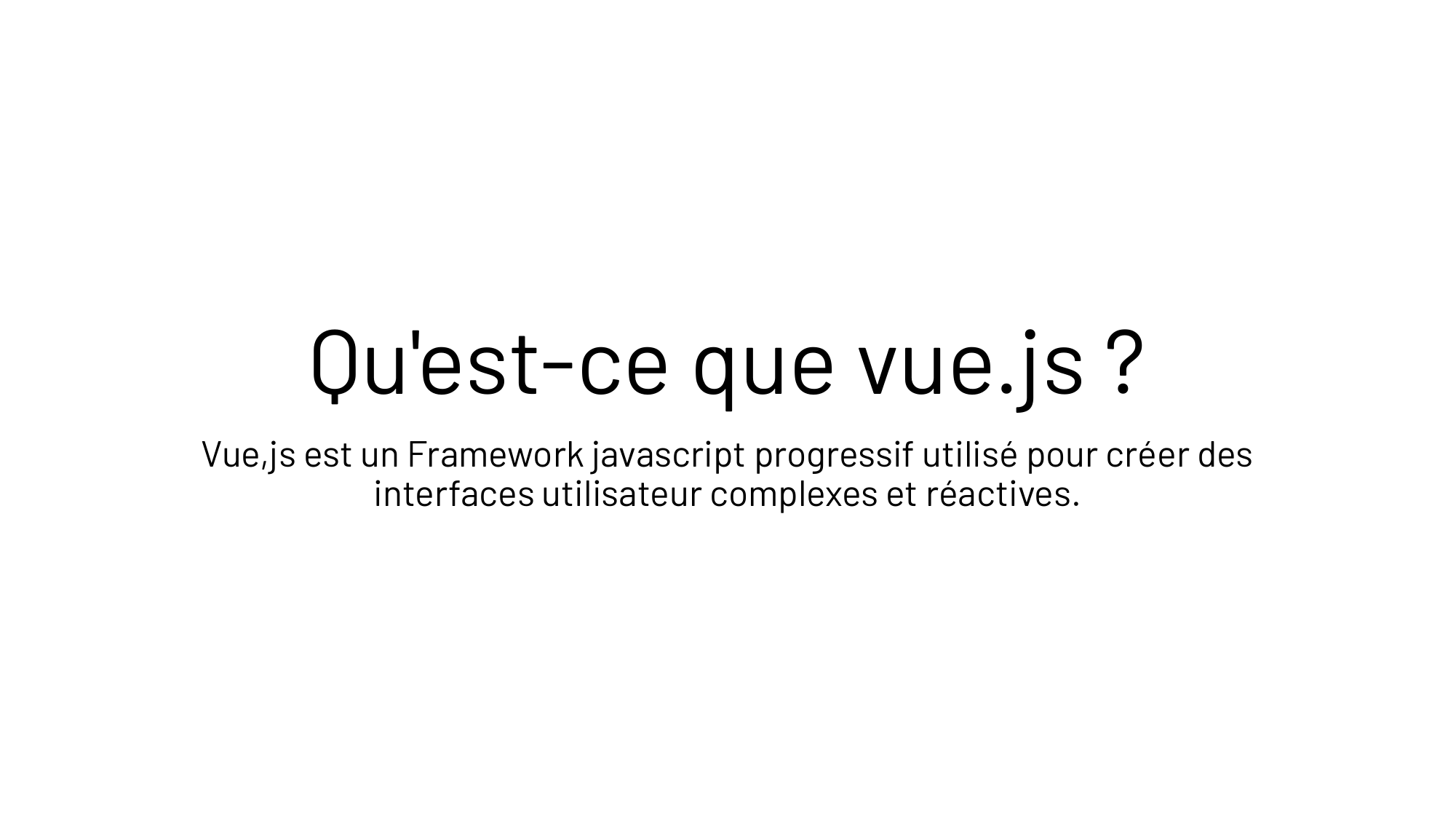

# Qu'est-ce que vue.js ?
Vue,js est un Framework javascript progressif utilisé pour créer des interfaces utilisateur complexes et réactives.